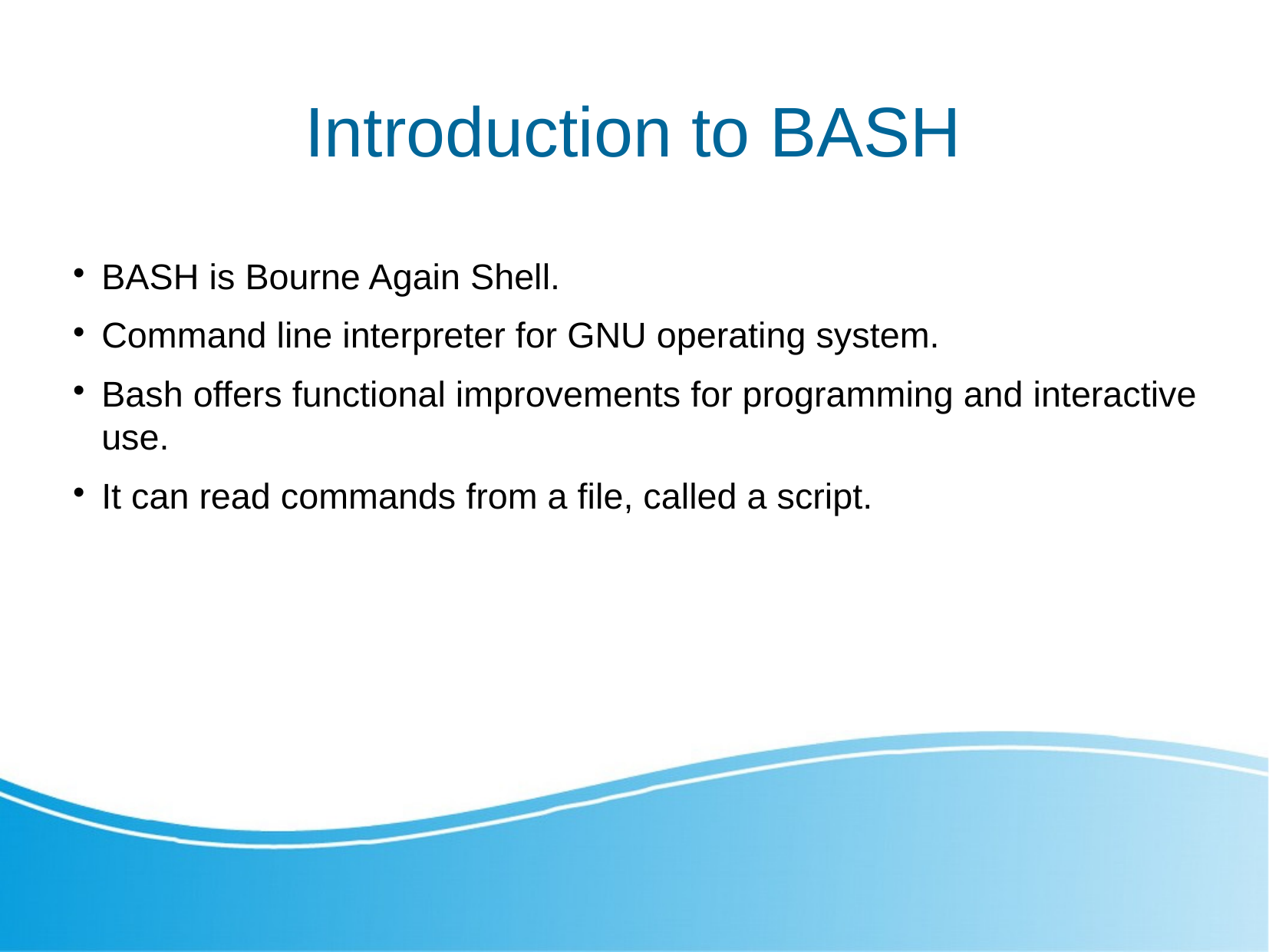

Introduction to BASH
BASH is Bourne Again Shell.
Command line interpreter for GNU operating system.
Bash offers functional improvements for programming and interactive use.
It can read commands from a file, called a script.